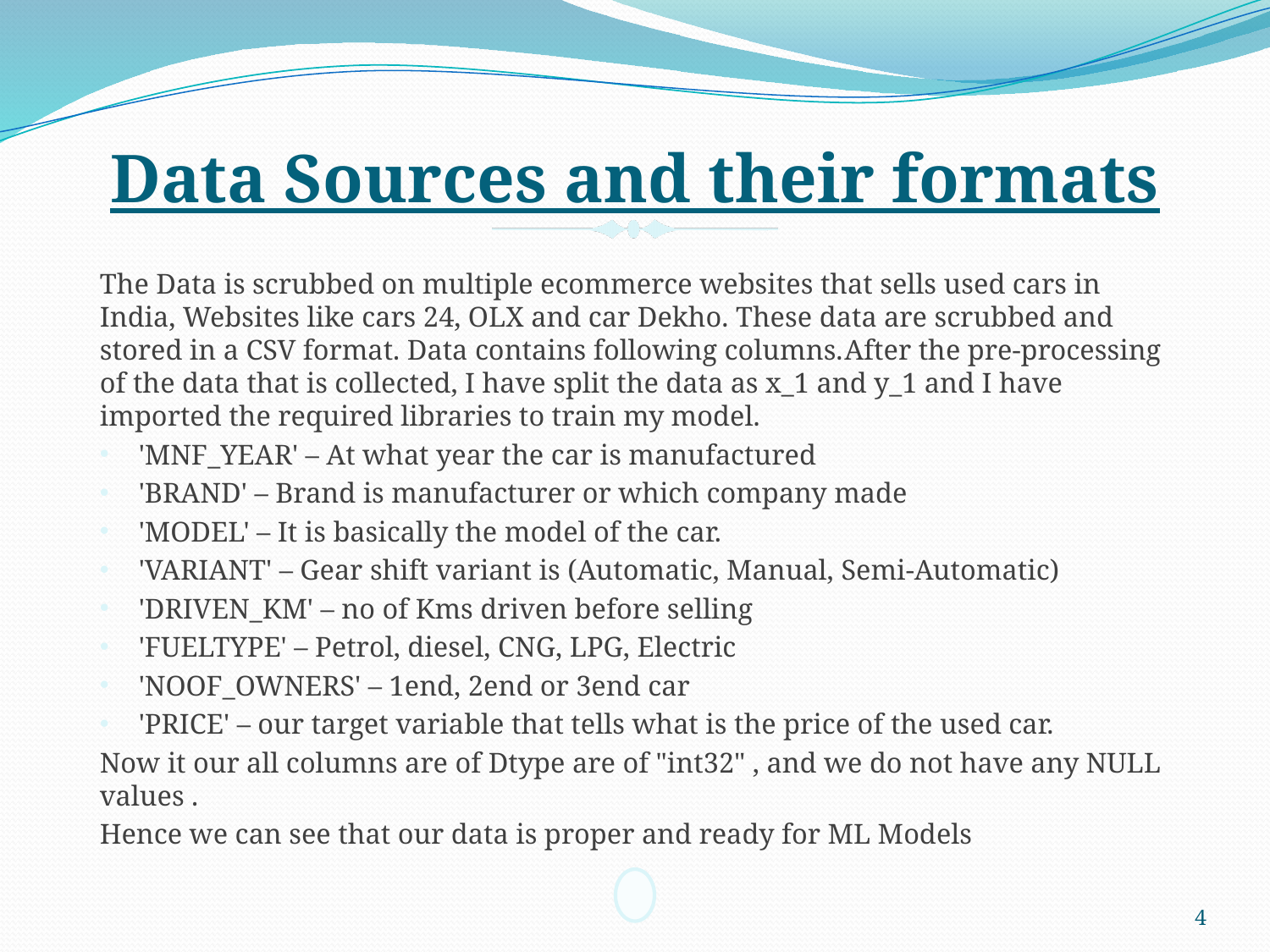

# Data Sources and their formats
The Data is scrubbed on multiple ecommerce websites that sells used cars in India, Websites like cars 24, OLX and car Dekho. These data are scrubbed and stored in a CSV format. Data contains following columns.After the pre-processing of the data that is collected, I have split the data as x_1 and y_1 and I have imported the required libraries to train my model.
'MNF_YEAR' – At what year the car is manufactured
'BRAND' – Brand is manufacturer or which company made
'MODEL' – It is basically the model of the car.
'VARIANT' – Gear shift variant is (Automatic, Manual, Semi-Automatic)
'DRIVEN_KM' – no of Kms driven before selling
'FUELTYPE' – Petrol, diesel, CNG, LPG, Electric
'NOOF_OWNERS' – 1end, 2end or 3end car
'PRICE' – our target variable that tells what is the price of the used car.
Now it our all columns are of Dtype are of "int32" , and we do not have any NULL values .
Hence we can see that our data is proper and ready for ML Models

4